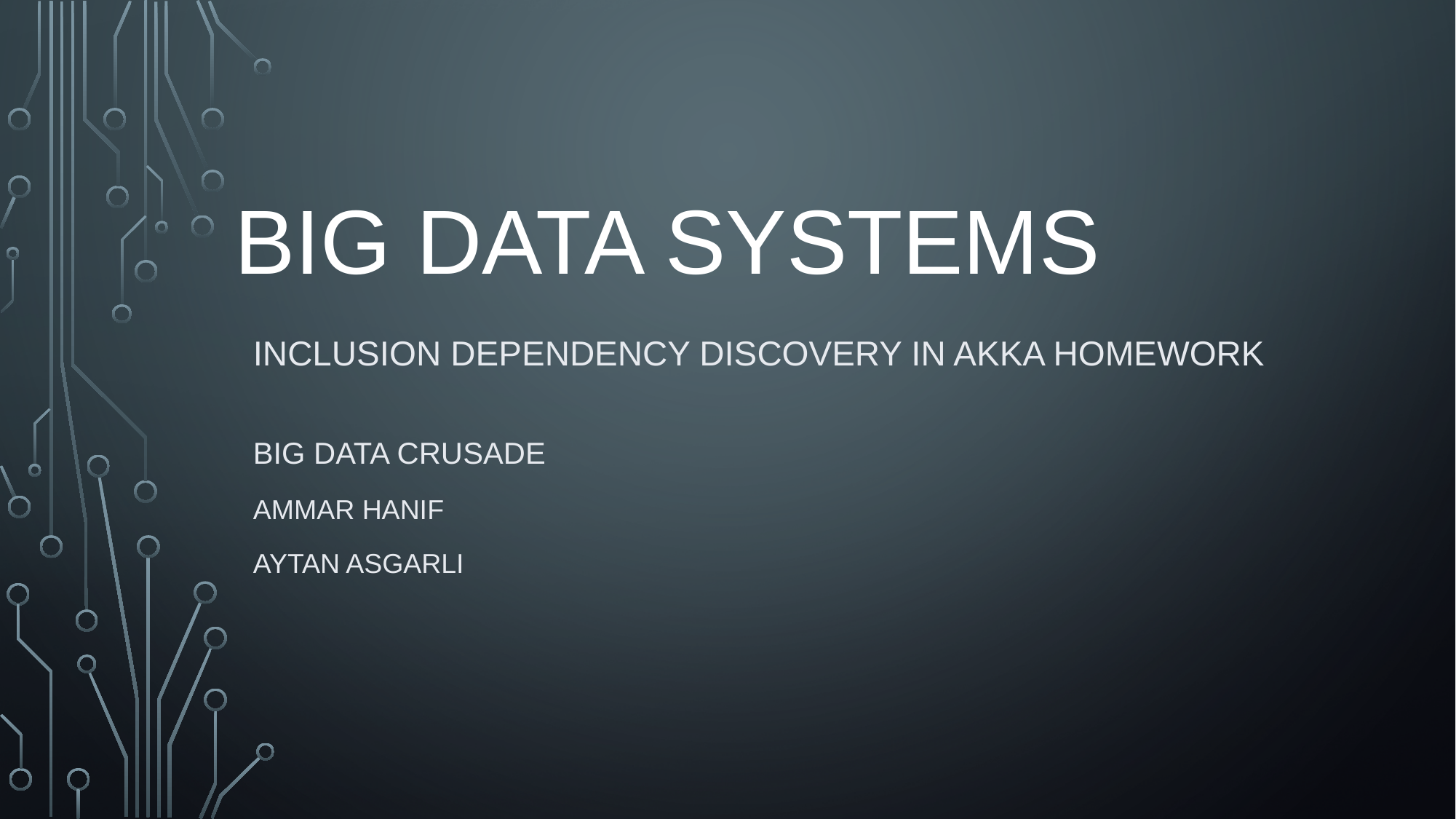

# BIG DATA SYSTEMS
Inclusion Dependency Discovery in Akka homework

Big data crusade
Ammar hanif
Aytan asgarli